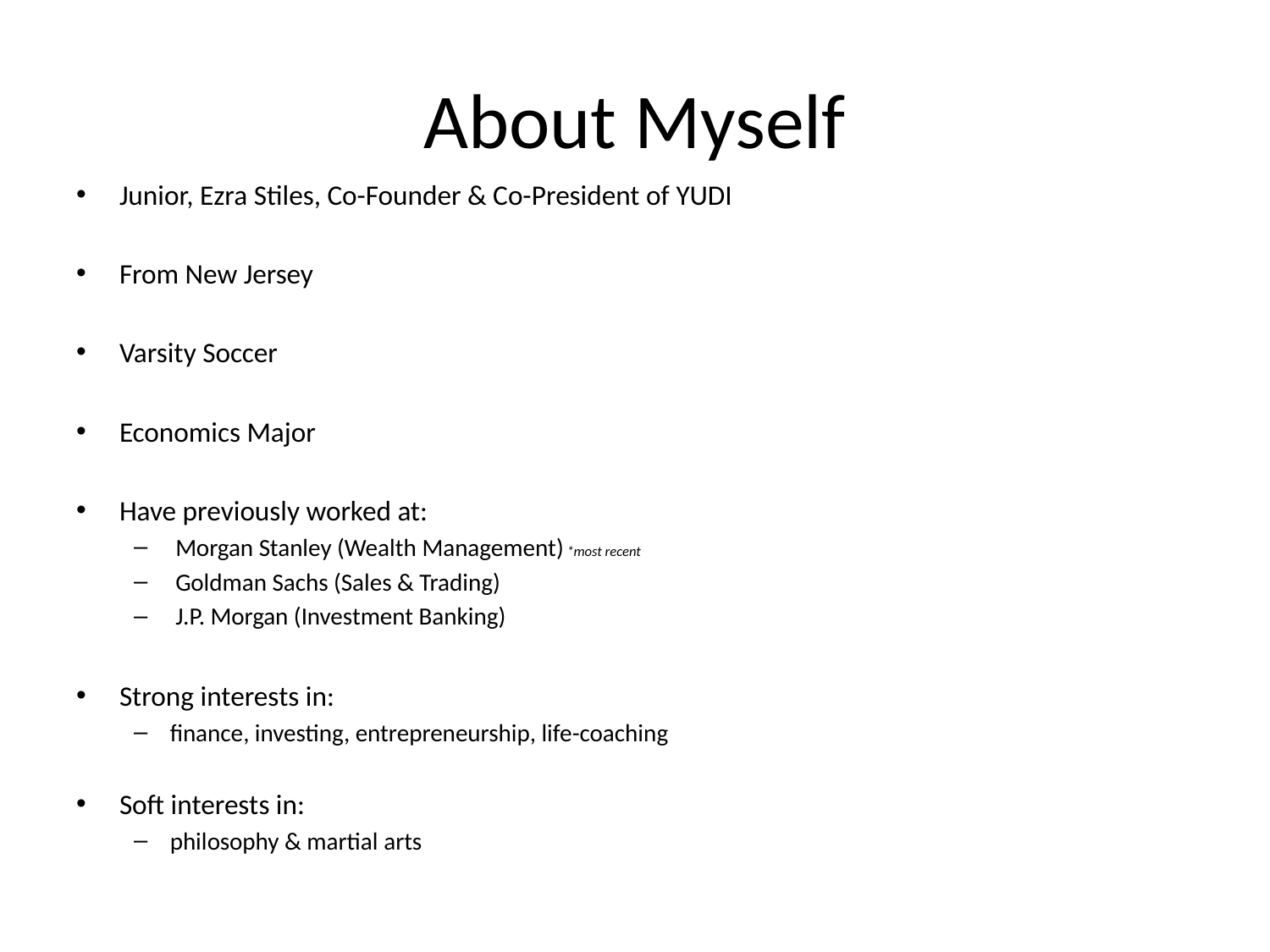

# About Myself
Junior, Ezra Stiles, Co-Founder & Co-President of YUDI

From New Jersey

Varsity Soccer

Economics Major

Have previously worked at:
 Morgan Stanley (Wealth Management) *most recent
 Goldman Sachs (Sales & Trading)
 J.P. Morgan (Investment Banking)

Strong interests in:
finance, investing, entrepreneurship, life-coaching

Soft interests in:
philosophy & martial arts